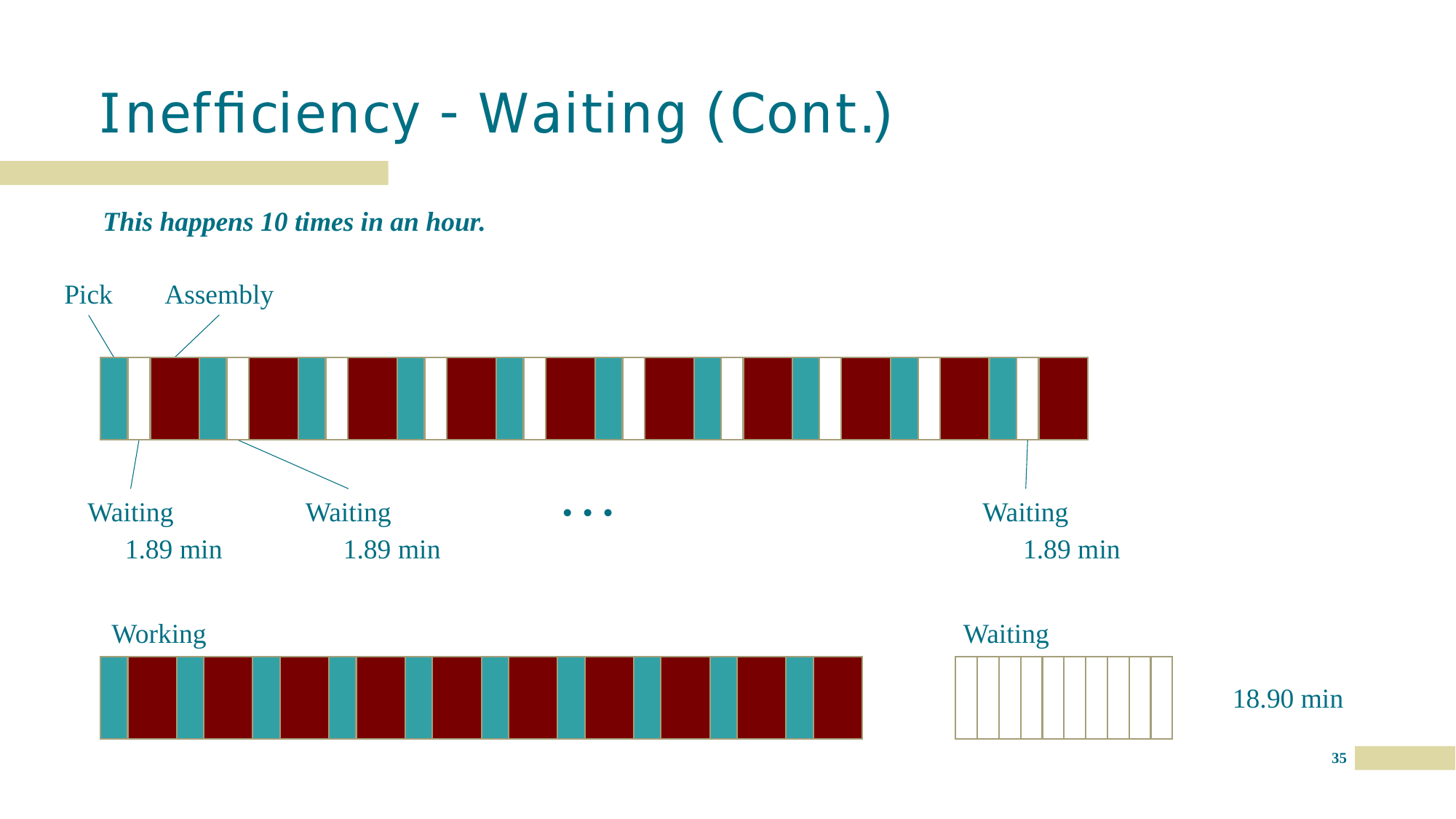

# Inefficiency - Waiting (Cont.)
This happens 10 times in an hour.
Assembly
Pick

…
Waiting
Waiting
Waiting
1.89 min
1.89 min
1.89 min
Working
Waiting

18.90 min
35